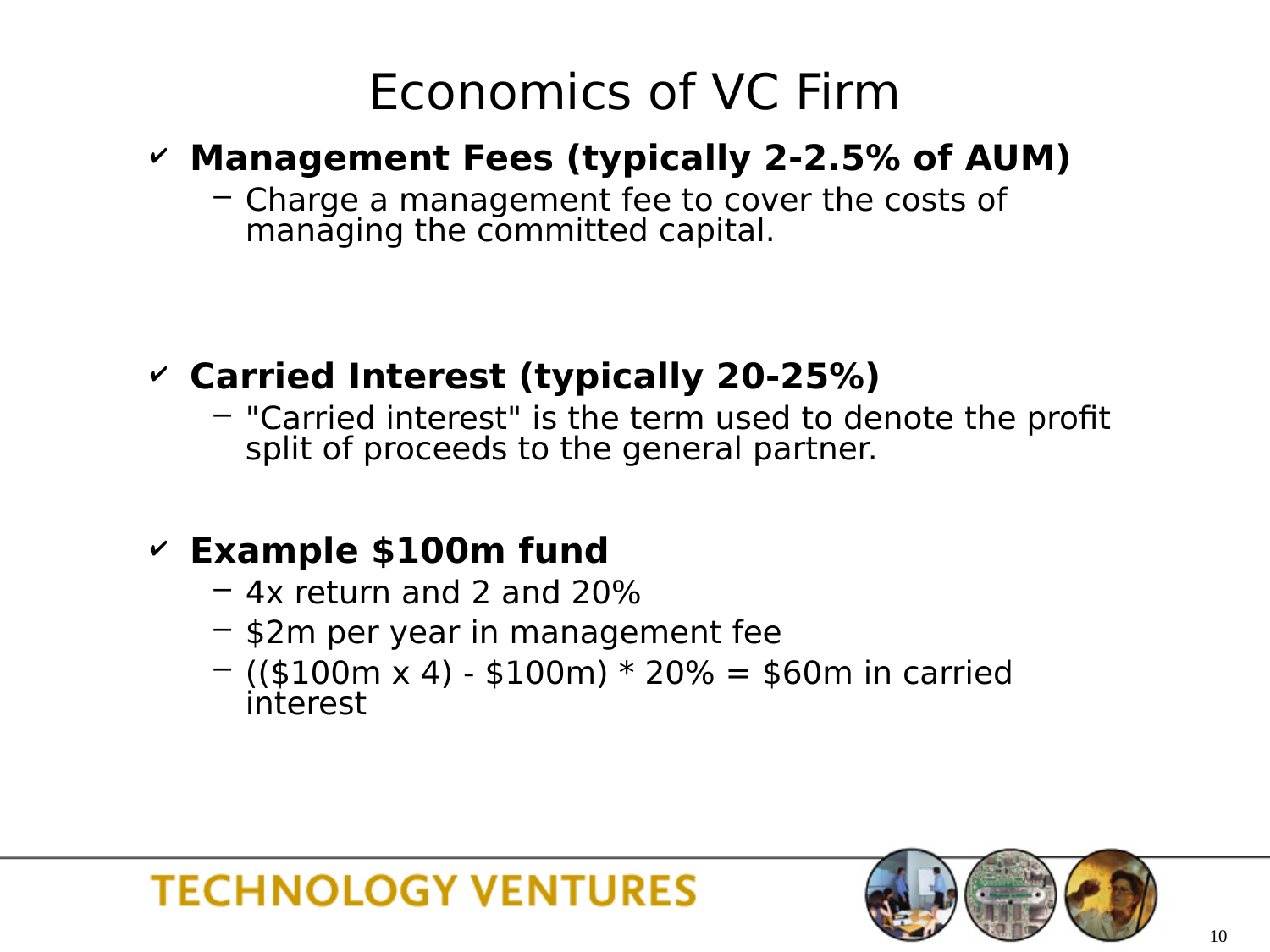

# Economics of VC Firm
Management Fees (typically 2-2.5% of AUM)
Charge a management fee to cover the costs of managing the committed capital.

Carried Interest (typically 20-25%)
"Carried interest" is the term used to denote the profit split of proceeds to the general partner.

Example $100m fund
4x return and 2 and 20%
$2m per year in management fee
(($100m x 4) - $100m) * 20% = $60m in carried interest